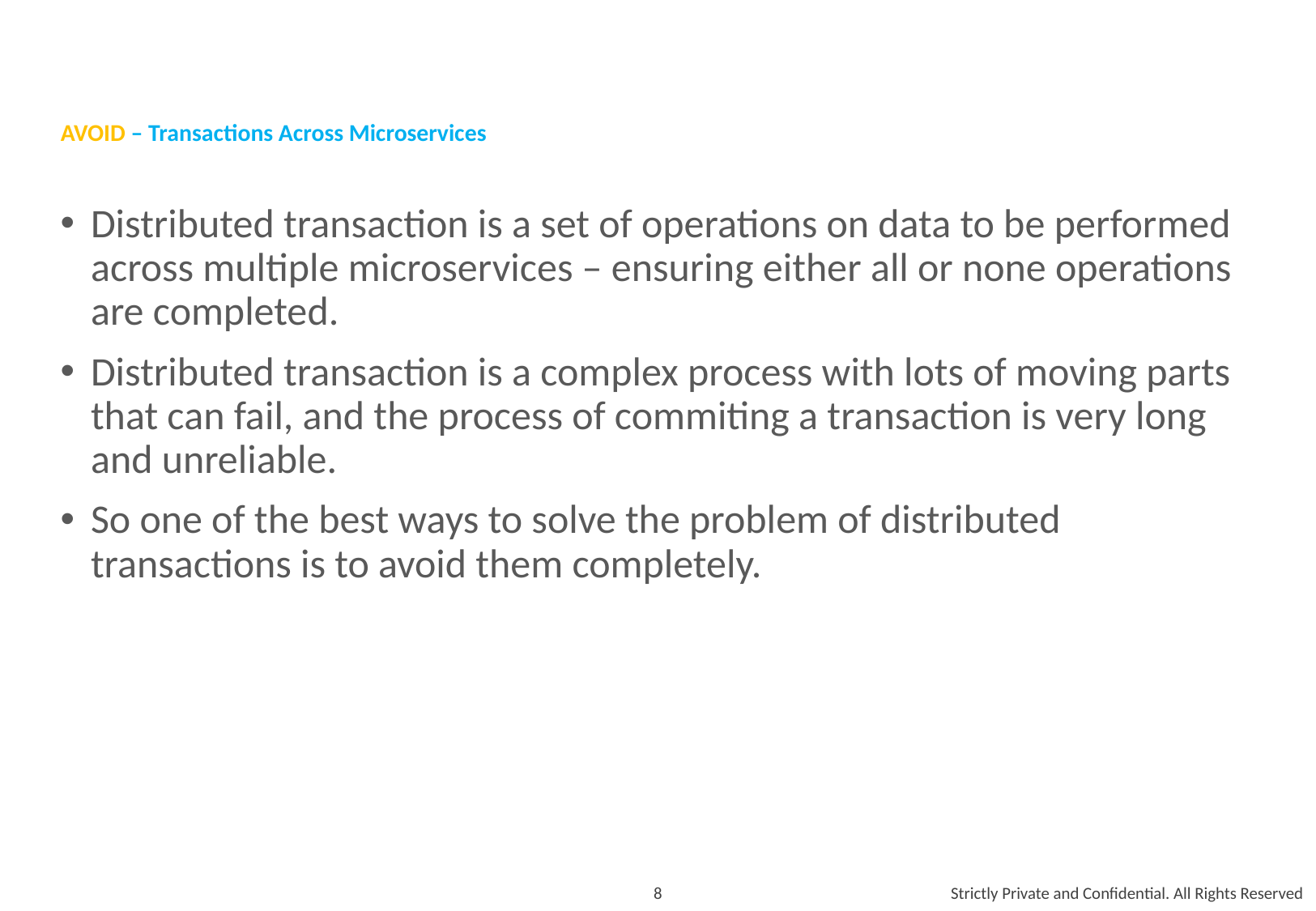

# AVOID – Transactions Across Microservices
Distributed transaction is a set of operations on data to be performed across multiple microservices – ensuring either all or none operations are completed.
Distributed transaction is a complex process with lots of moving parts that can fail, and the process of commiting a transaction is very long and unreliable.
So one of the best ways to solve the problem of distributed transactions is to avoid them completely.

8
Strictly Private and Confidential. All Rights Reserved